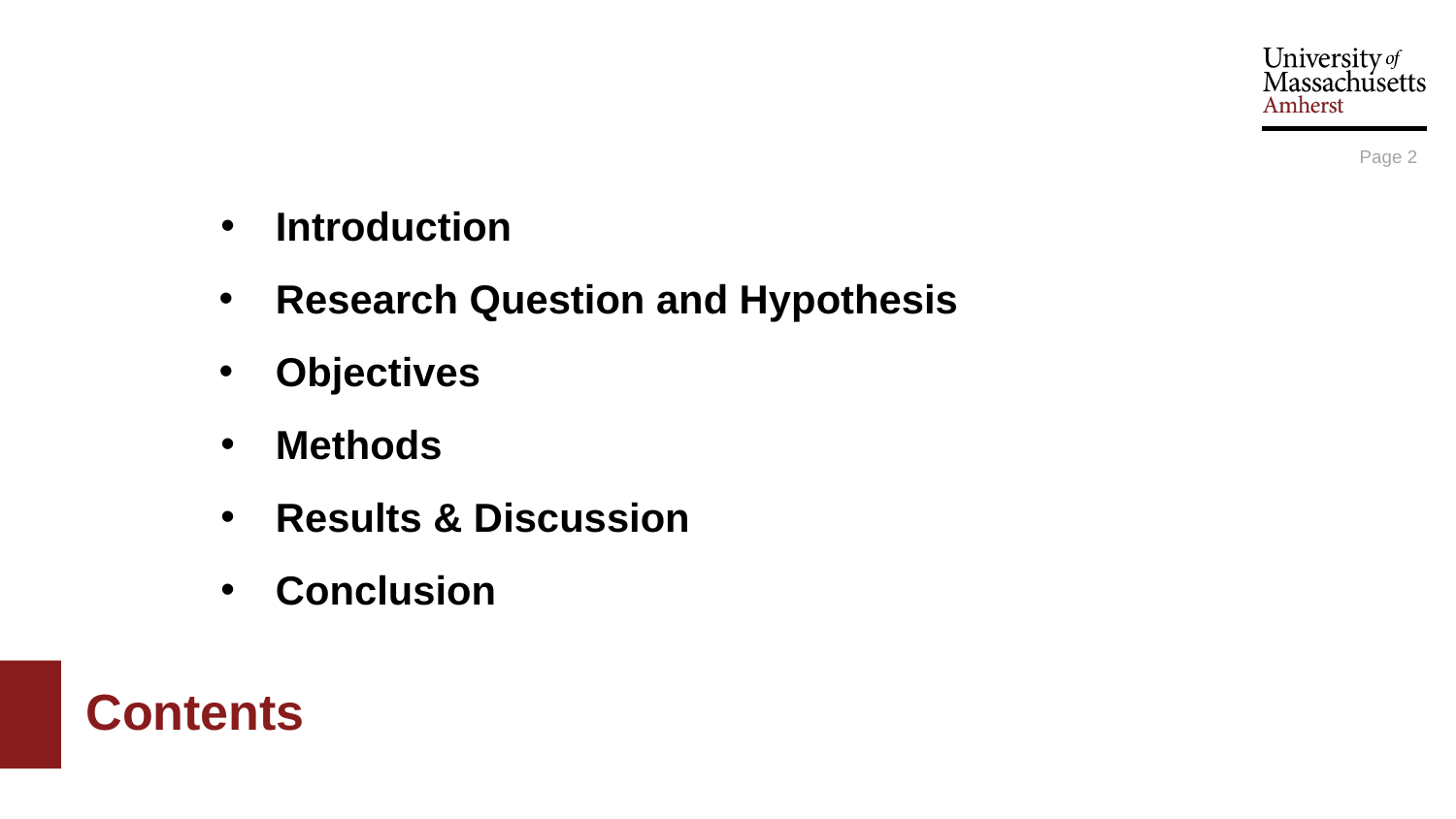

Page 2
Introduction
Research Question and Hypothesis
Objectives
Methods
Results & Discussion
Conclusion
# Contents